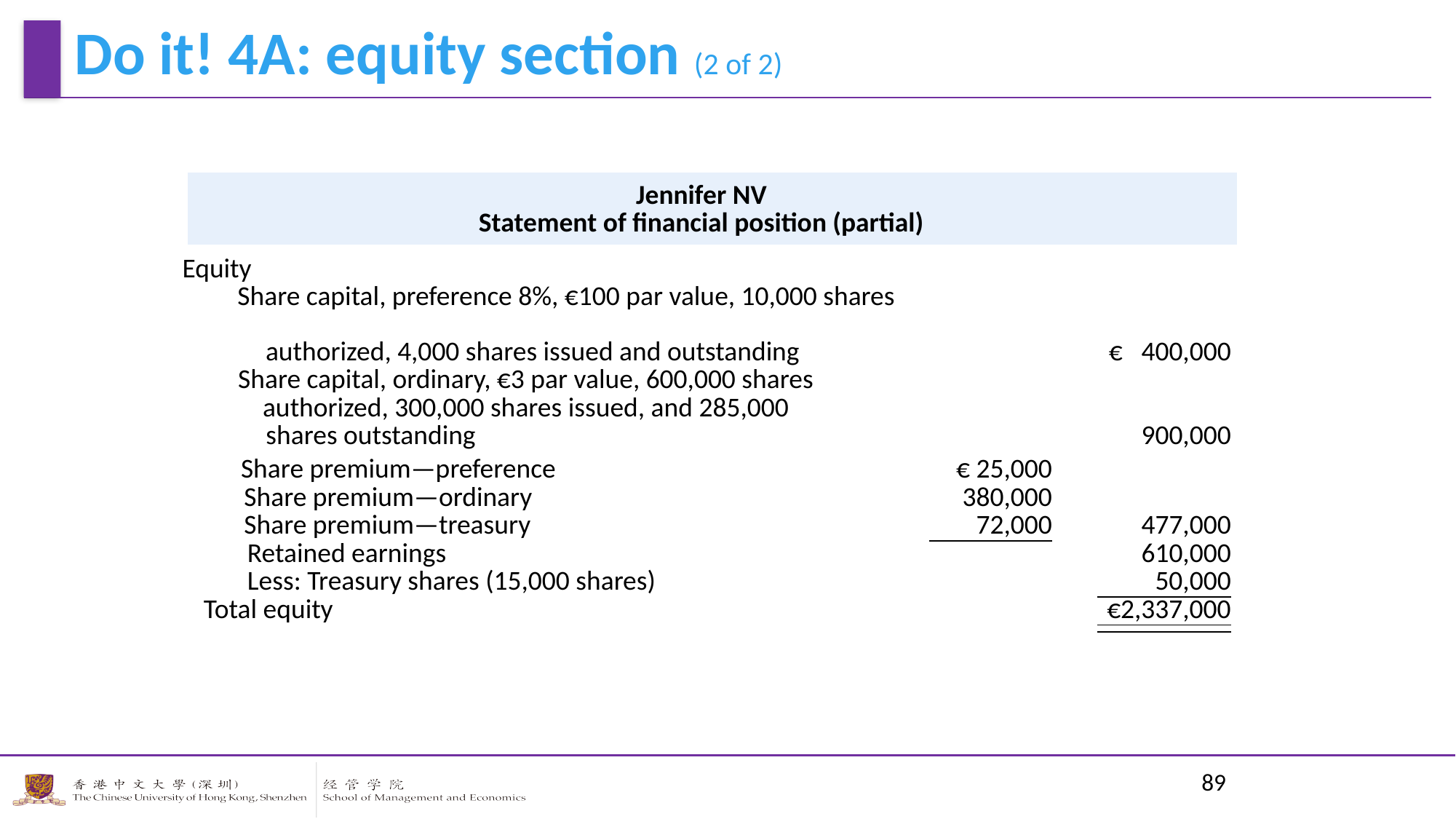

# Do it! 4A: equity section (2 of 2)
| Jennifer NV Statement of financial position (partial) |
| --- |
| Equity |  |  |  |
| --- | --- | --- | --- |
| Share capital, preference 8%, €100 par value, 10,000 shares |  |  |  |
| authorized, 4,000 shares issued and outstanding |  |  | € 400,000 |
| Share capital, ordinary, €3 par value, 600,000 shares |  |  |  |
| authorized, 300,000 shares issued, and 285,000 |  |  |  |
| shares outstanding |  |  | 900,000 |
| Share premium—preference | € 25,000 |  |  |
| Share premium—ordinary | 380,000 |  |  |
| Share premium—treasury | 72,000 |  | 477,000 |
| Retained earnings |  |  | 610,000 |
| Less: Treasury shares (15,000 shares) |  |  | 50,000 |
| Total equity |  |  | €2,337,000 |
|  |  |  |  |

89